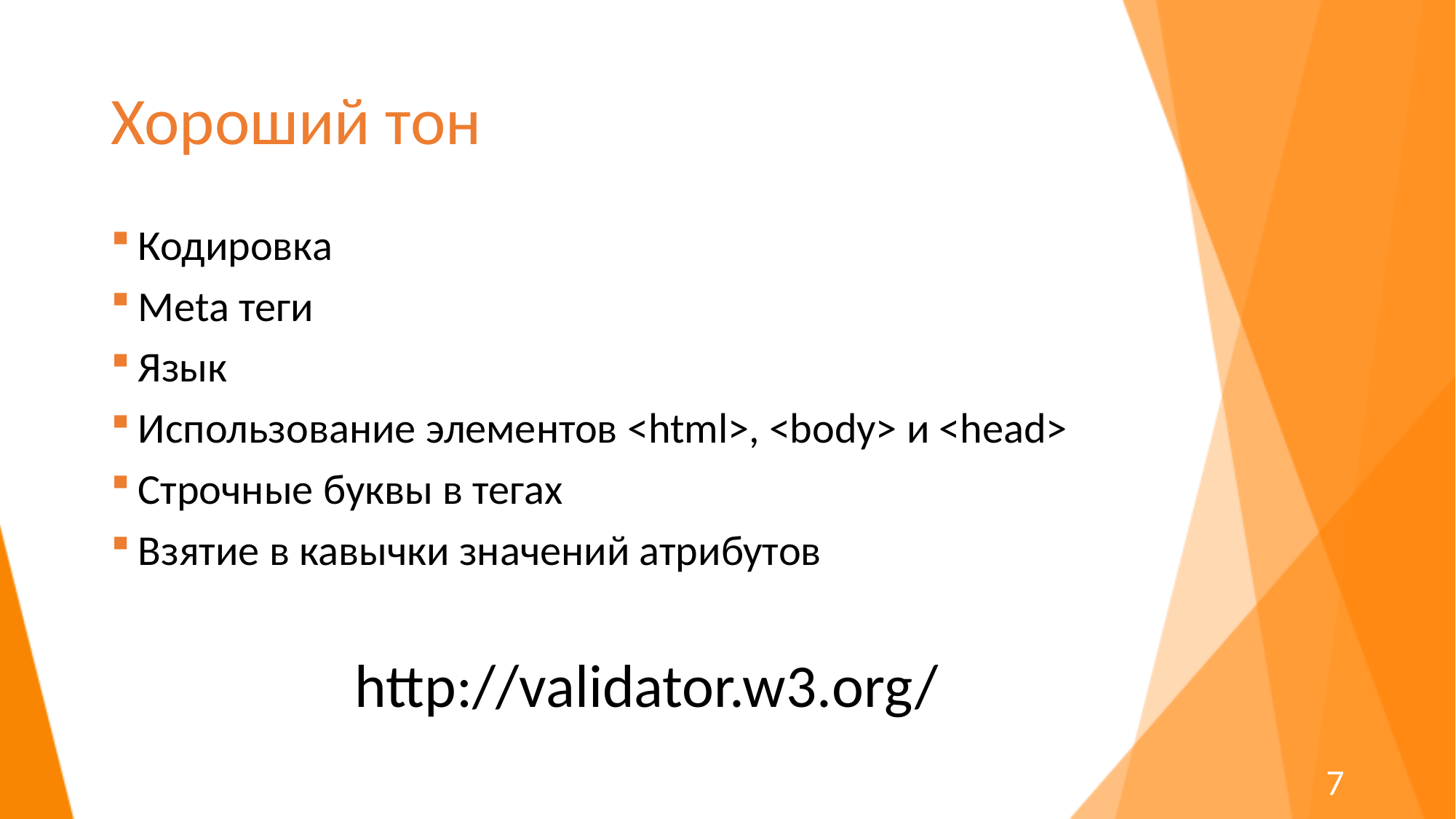

# Хороший тон
Кодировка
Meta теги
Язык
Использование элементов <html>, <body> и <head>
Строчные буквы в тегах
Взятие в кавычки значений атрибутов

http://validator.w3.org/
7